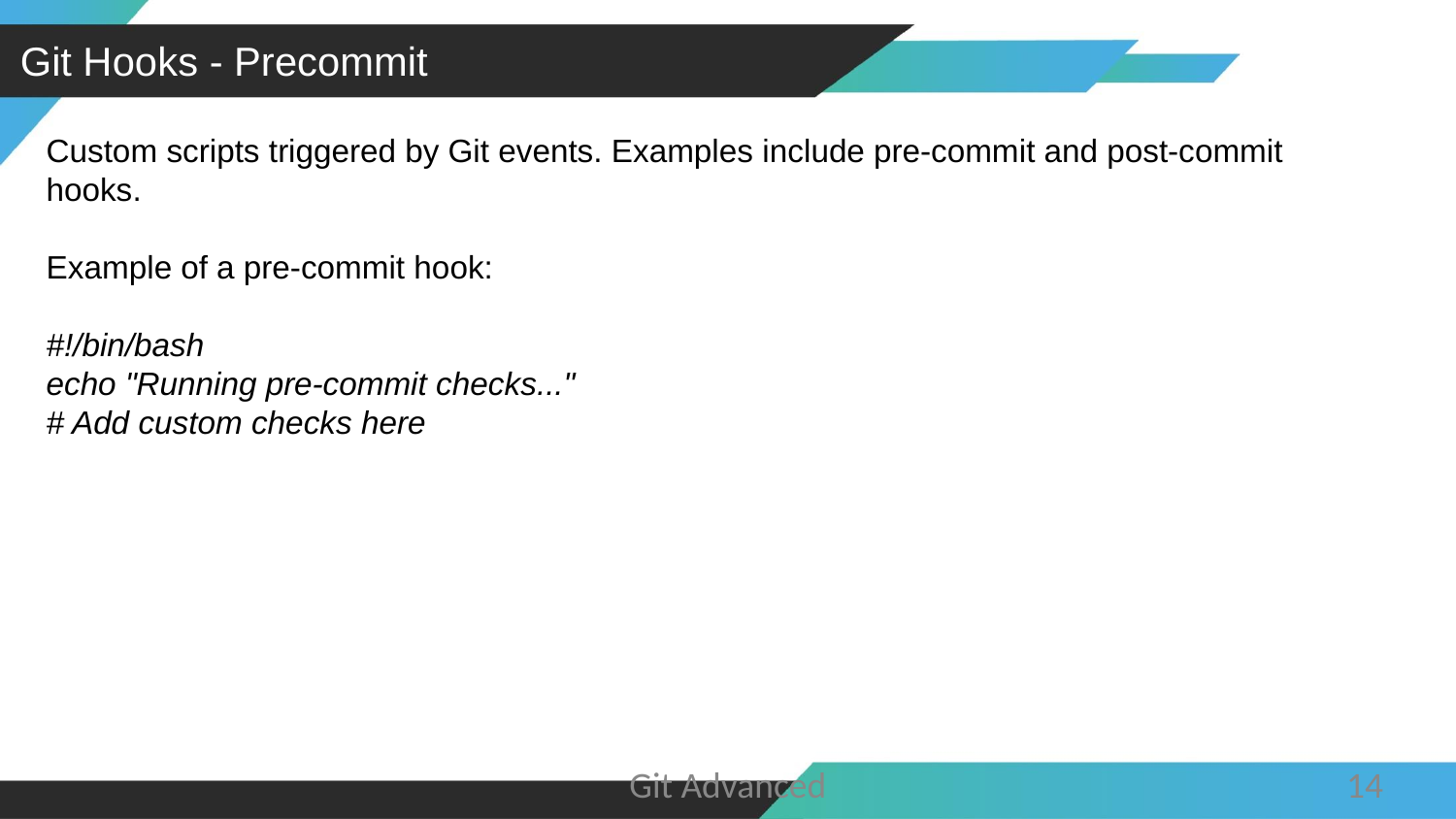

Git Hooks - Precommit
Custom scripts triggered by Git events. Examples include pre-commit and post-commit hooks.

Example of a pre-commit hook:

#!/bin/bash
echo "Running pre-commit checks..."
# Add custom checks here

Git Advanced
14